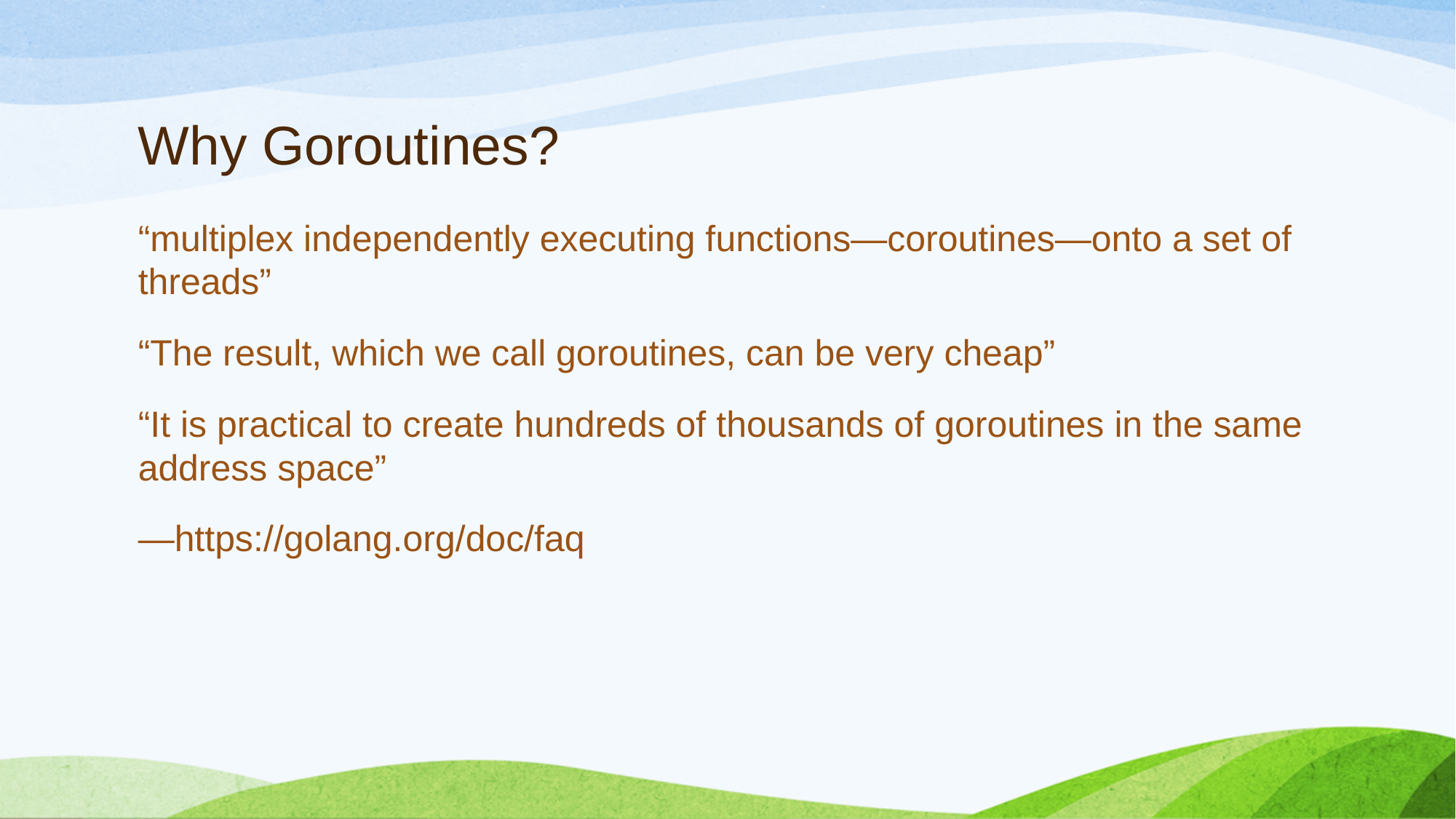

# Why Goroutines?
“multiplex independently executing functions—coroutines—onto a set of threads”
“The result, which we call goroutines, can be very cheap”
“It is practical to create hundreds of thousands of goroutines in the same address space”
—https://golang.org/doc/faq